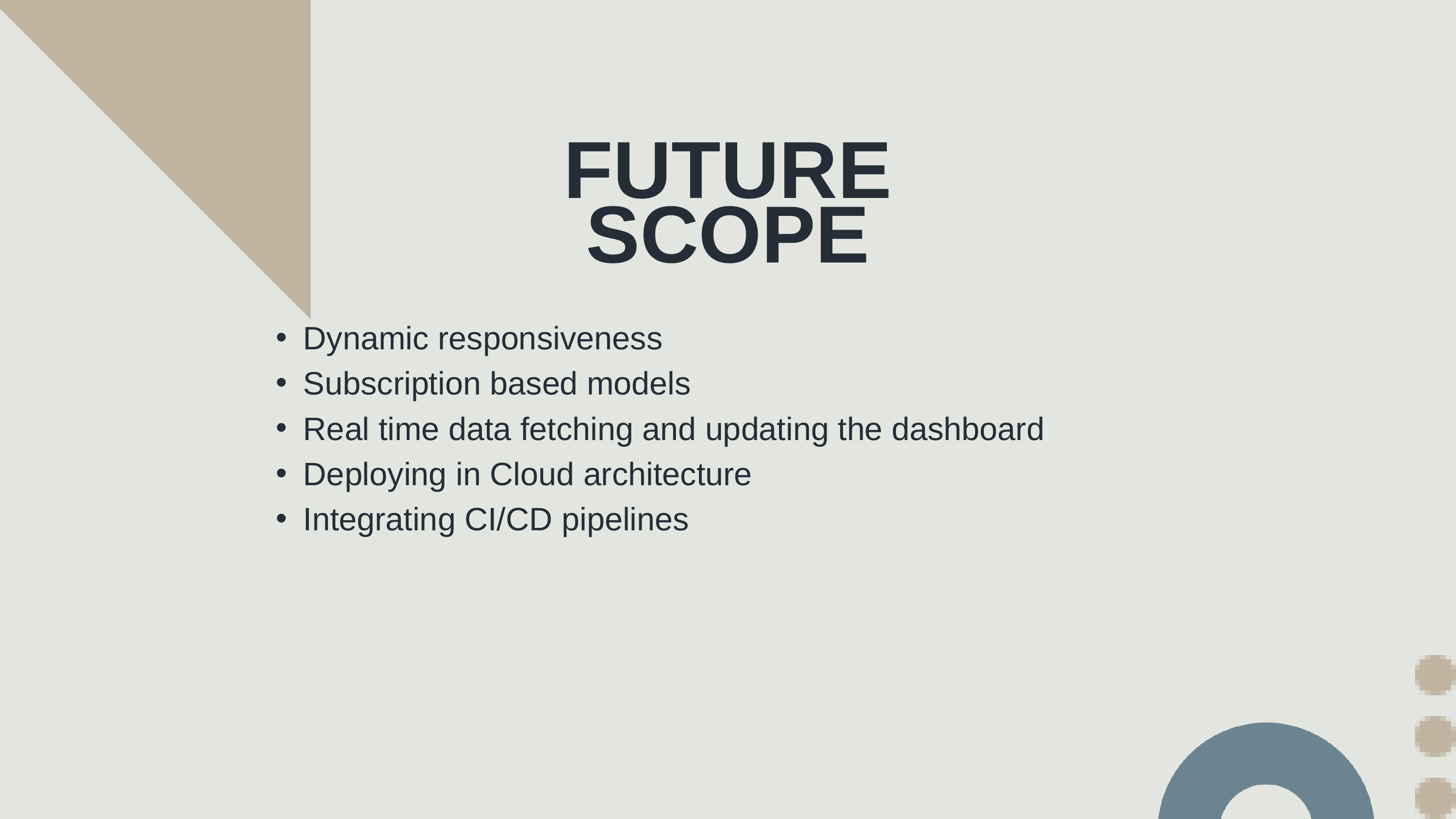

FUTURE SCOPE
Dynamic responsiveness
Subscription based models
Real time data fetching and updating the dashboard
Deploying in Cloud architecture
Integrating CI/CD pipelines